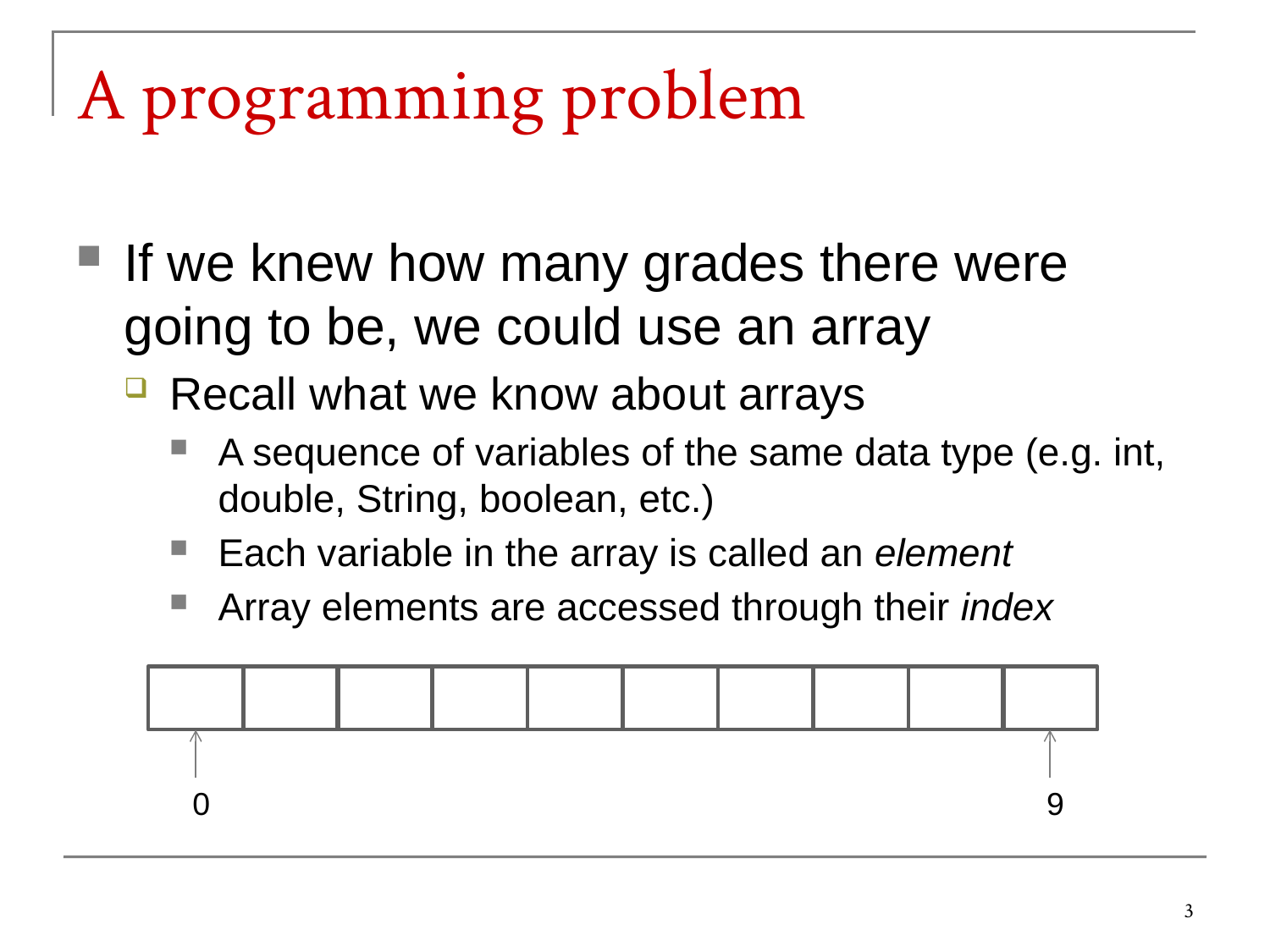

# A programming problem
If we knew how many grades there were going to be, we could use an array
Recall what we know about arrays
A sequence of variables of the same data type (e.g. int, double, String, boolean, etc.)
Each variable in the array is called an element
Array elements are accessed through their index

0
9
3